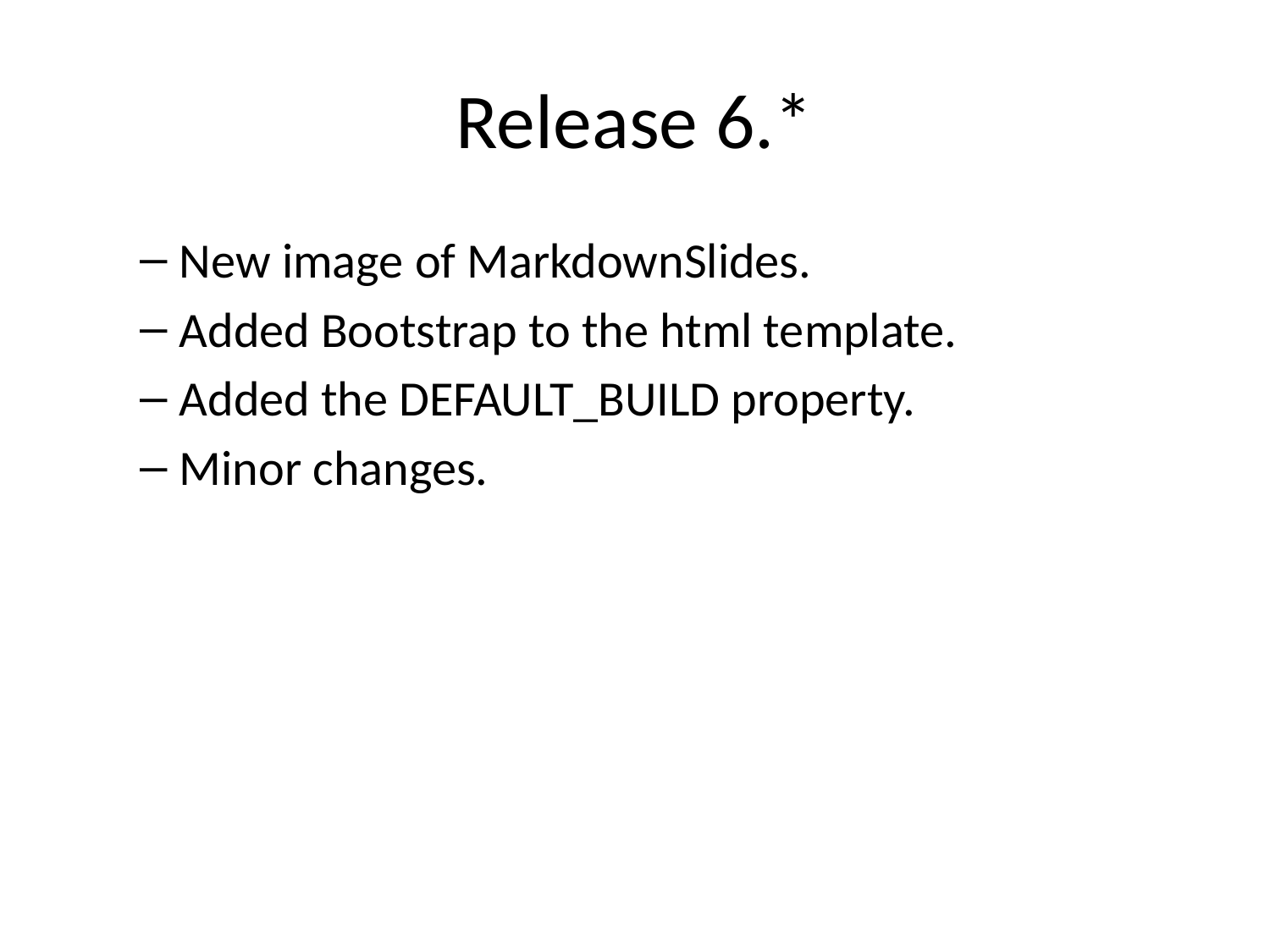

# Release 6.*
New image of MarkdownSlides.
Added Bootstrap to the html template.
Added the DEFAULT_BUILD property.
Minor changes.